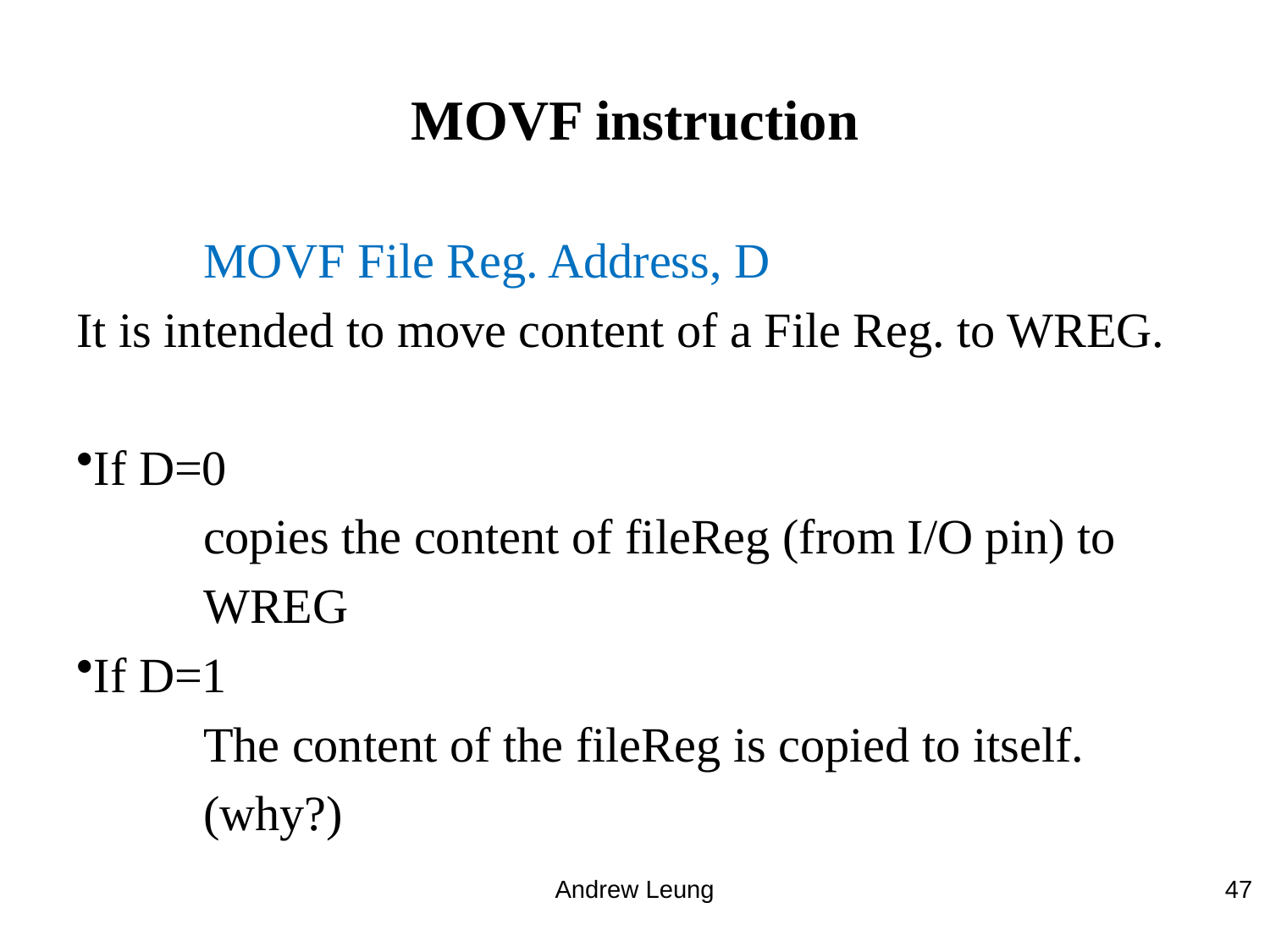

# MOVF instruction
	MOVF File Reg. Address, D
It is intended to move content of a File Reg. to WREG.

If D=0
	copies the content of fileReg (from I/O pin) to
	WREG
If D=1
	The content of the fileReg is copied to itself.
	(why?)
Andrew Leung
47